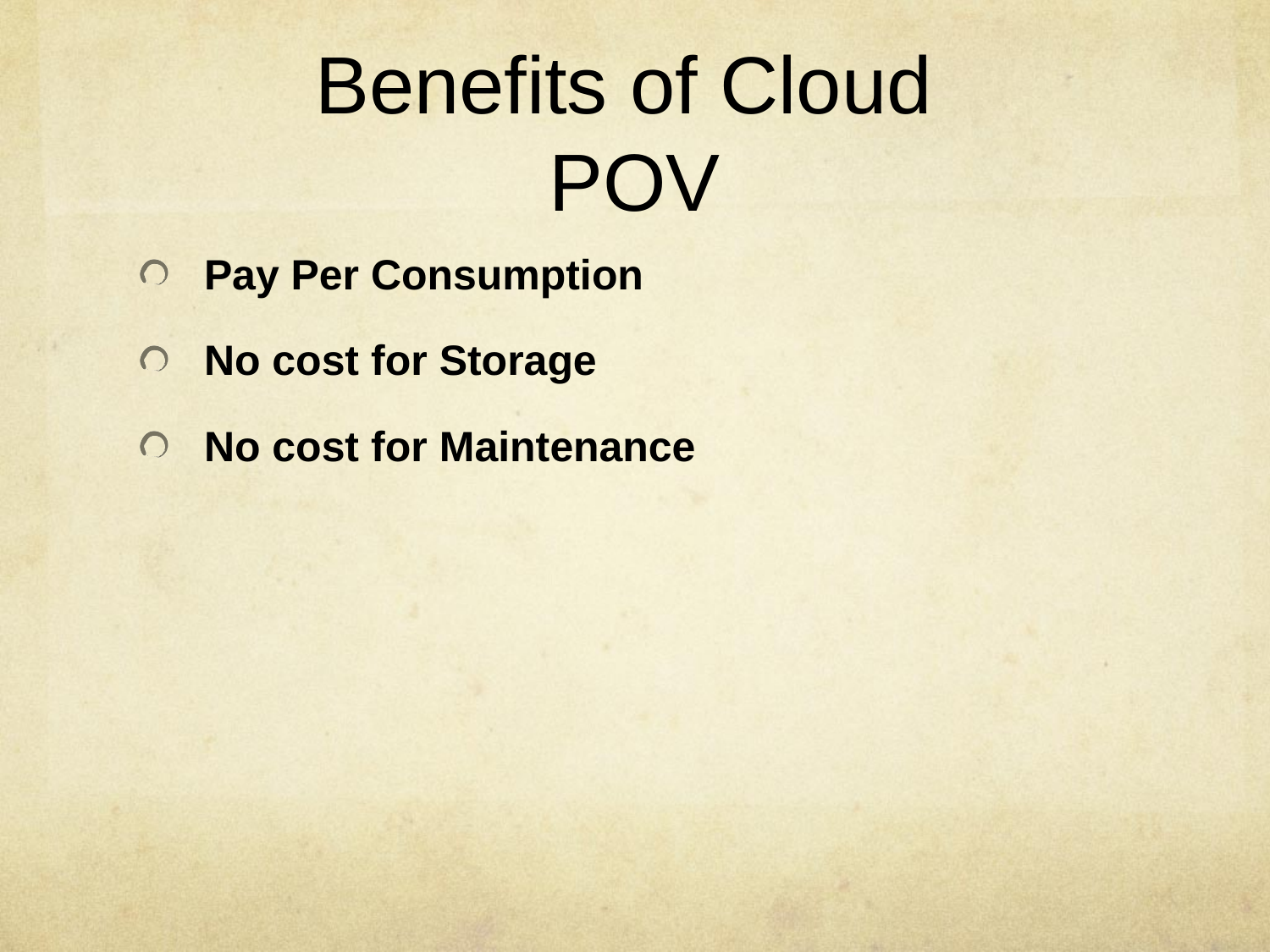

# Benefits of Cloud POV
Pay Per Consumption
No cost for Storage
No cost for Maintenance